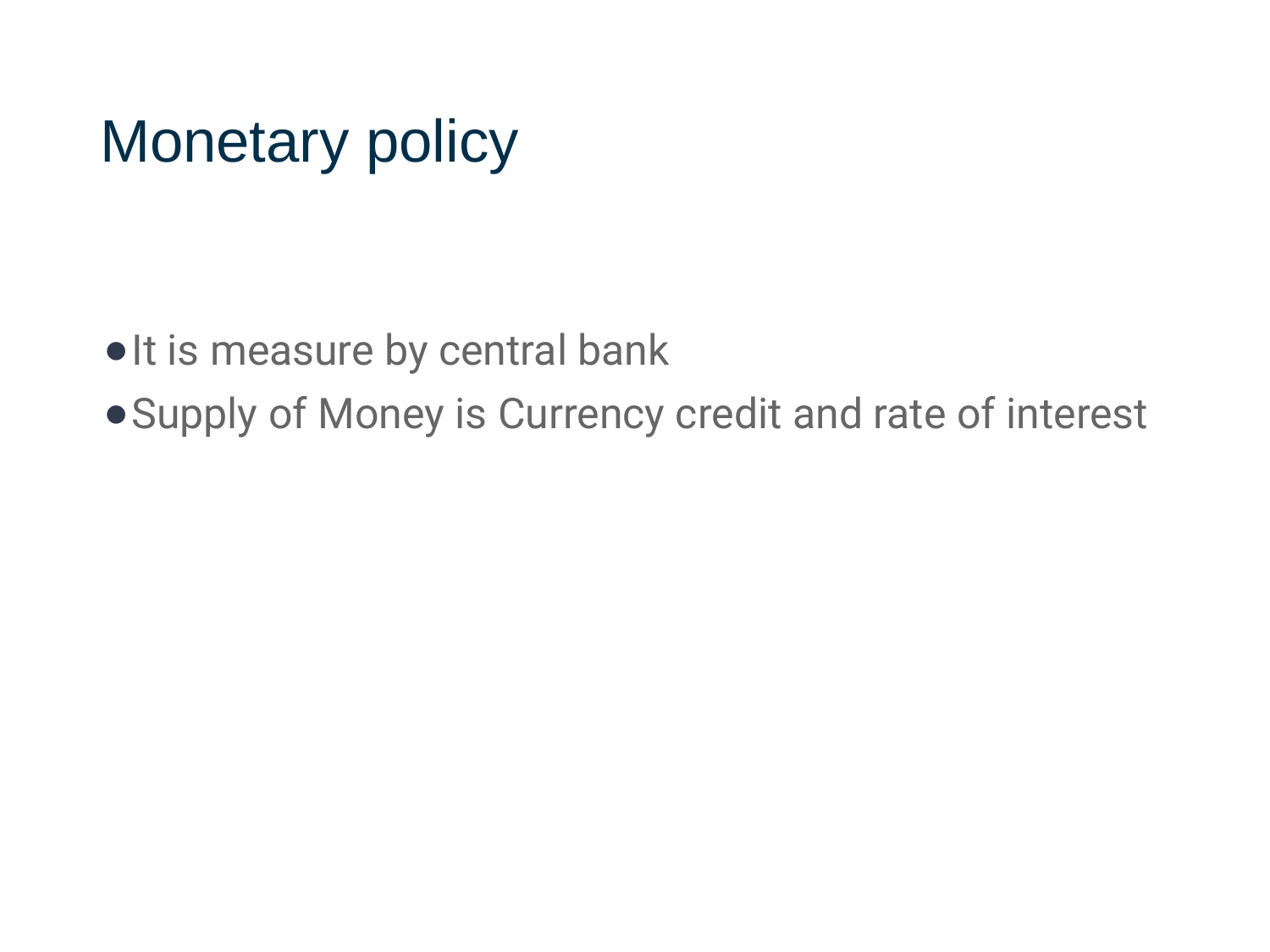

# Monetary policy
It is measure by central bank
Supply of Money is Currency credit and rate of interest